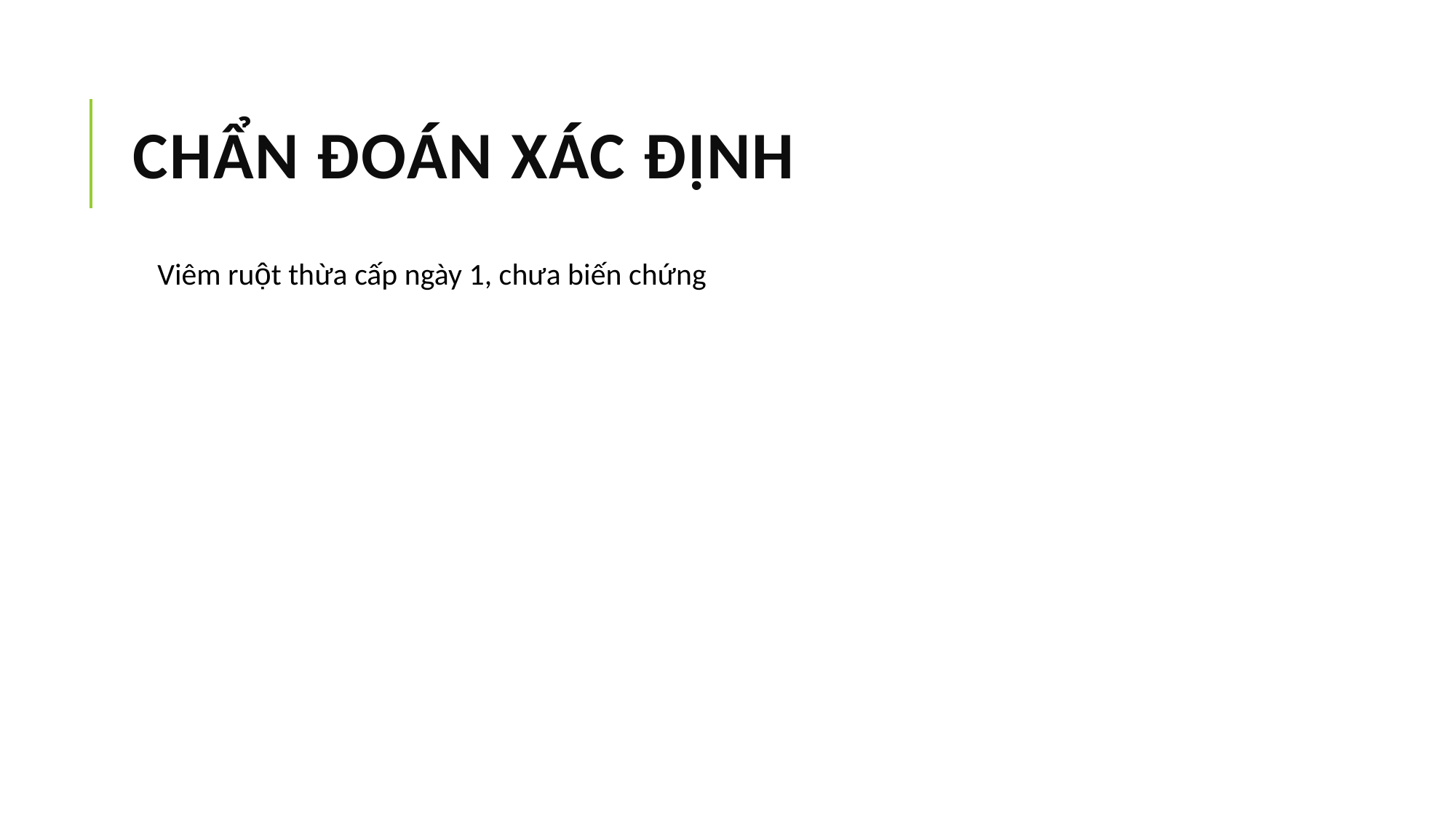

# CHẨN ĐOÁN XÁC ĐỊNH
Viêm ruột thừa cấp ngày 1, chưa biến chứng